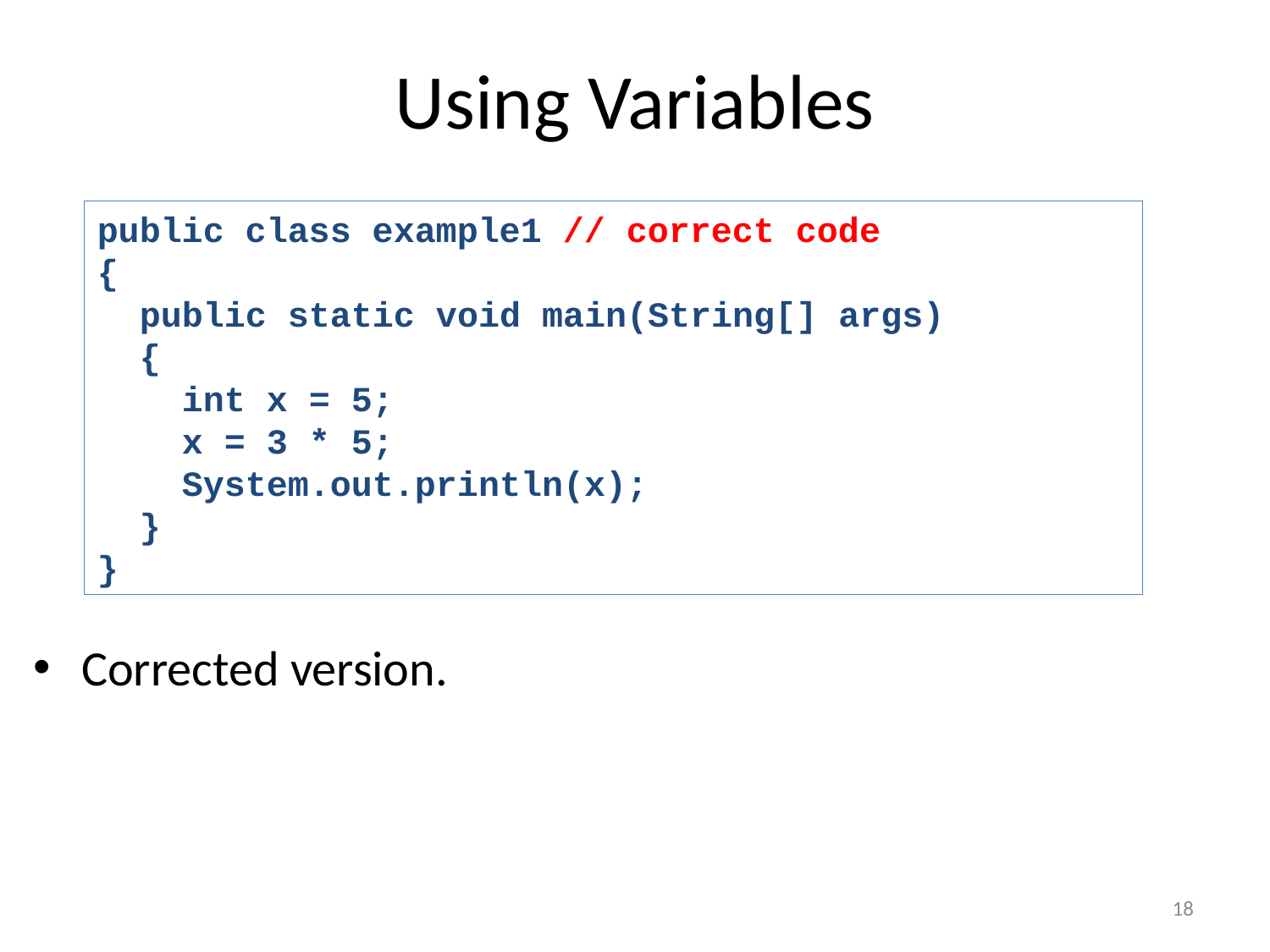

# Using Variables
public class example1 // correct code
{
  public static void main(String[] args)
  {
    int x = 5;
    x = 3 * 5;
    System.out.println(x);
  }
}
Corrected version.
18